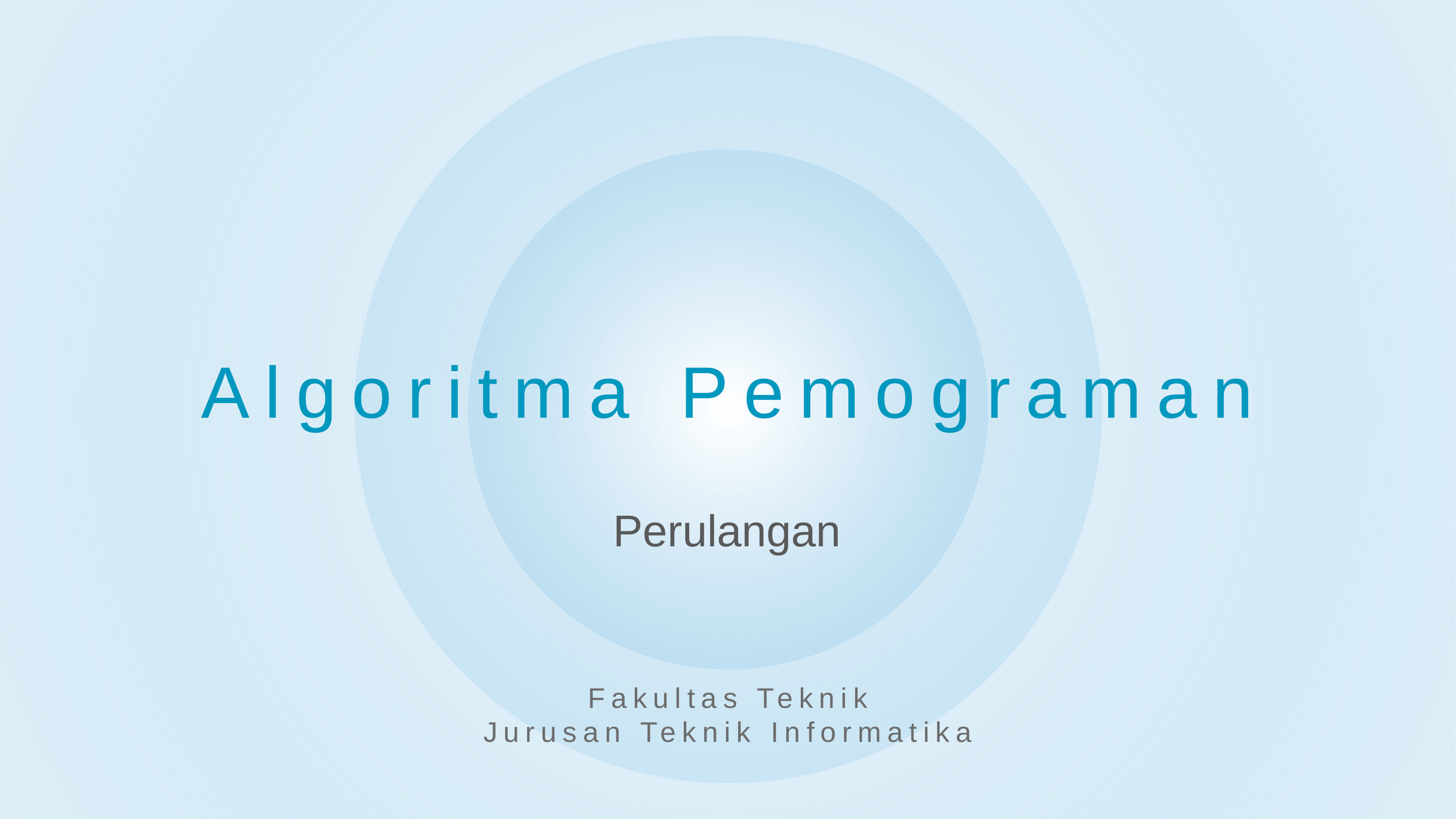

# Algoritma Pemograman
Perulangan
Fakultas Teknik
Jurusan Teknik Informatika